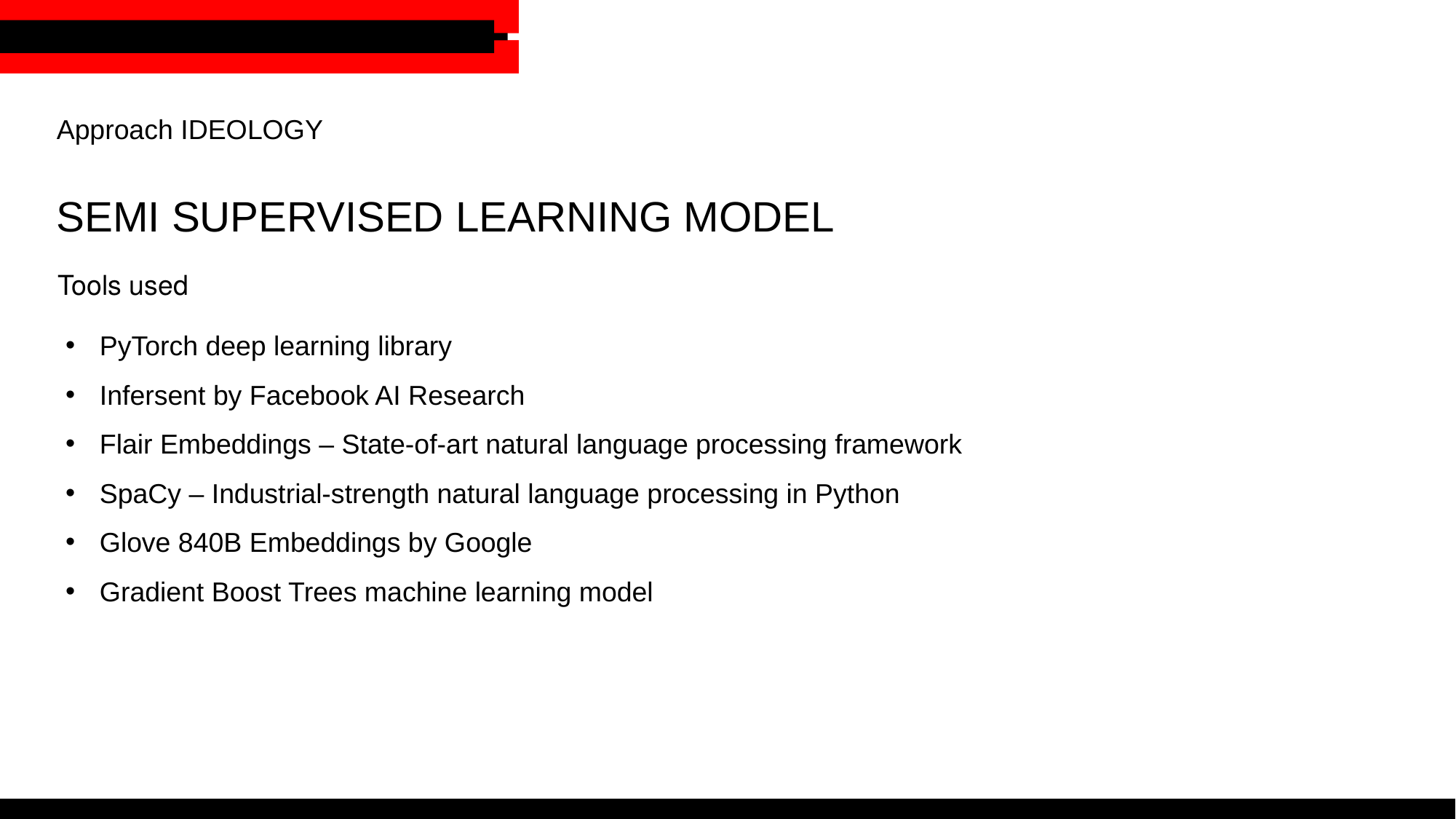

Approach IDEOLOGY
SEMI SUPERVISED LEARNING MODEL
Tools used
PyTorch deep learning library
Infersent by Facebook AI Research
Flair Embeddings – State-of-art natural language processing framework
SpaCy – Industrial-strength natural language processing in Python
Glove 840B Embeddings by Google
Gradient Boost Trees machine learning model